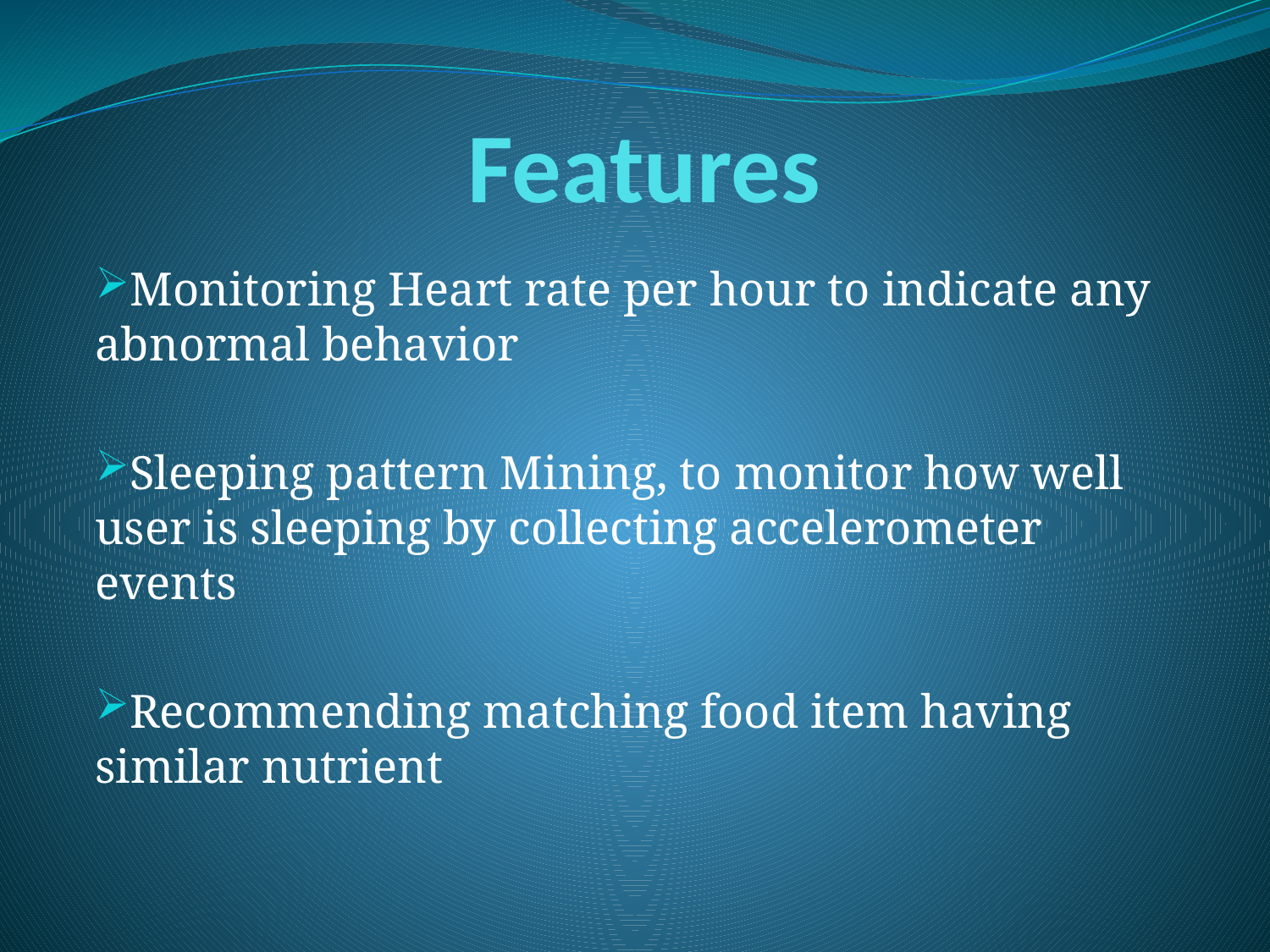

# Features
Monitoring Heart rate per hour to indicate any abnormal behavior

Sleeping pattern Mining, to monitor how well user is sleeping by collecting accelerometer events

Recommending matching food item having similar nutrient